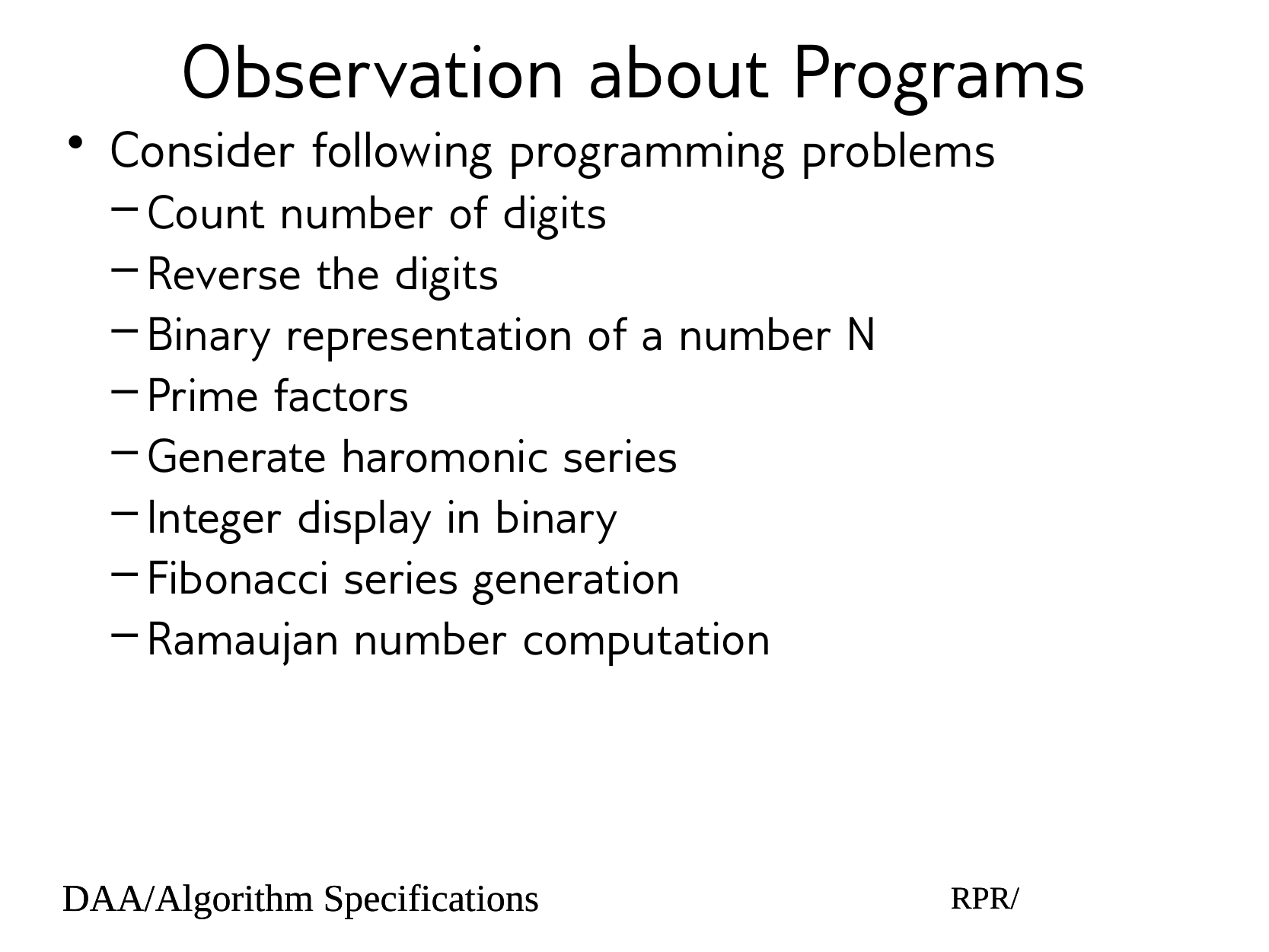

# Observation about Programs
Consider following programming problems
Count number of digits
Reverse the digits
Binary representation of a number N
Prime factors
Generate haromonic series
Integer display in binary
Fibonacci series generation
Ramaujan number computation
DAA/Algorithm Specifications
RPR/
4